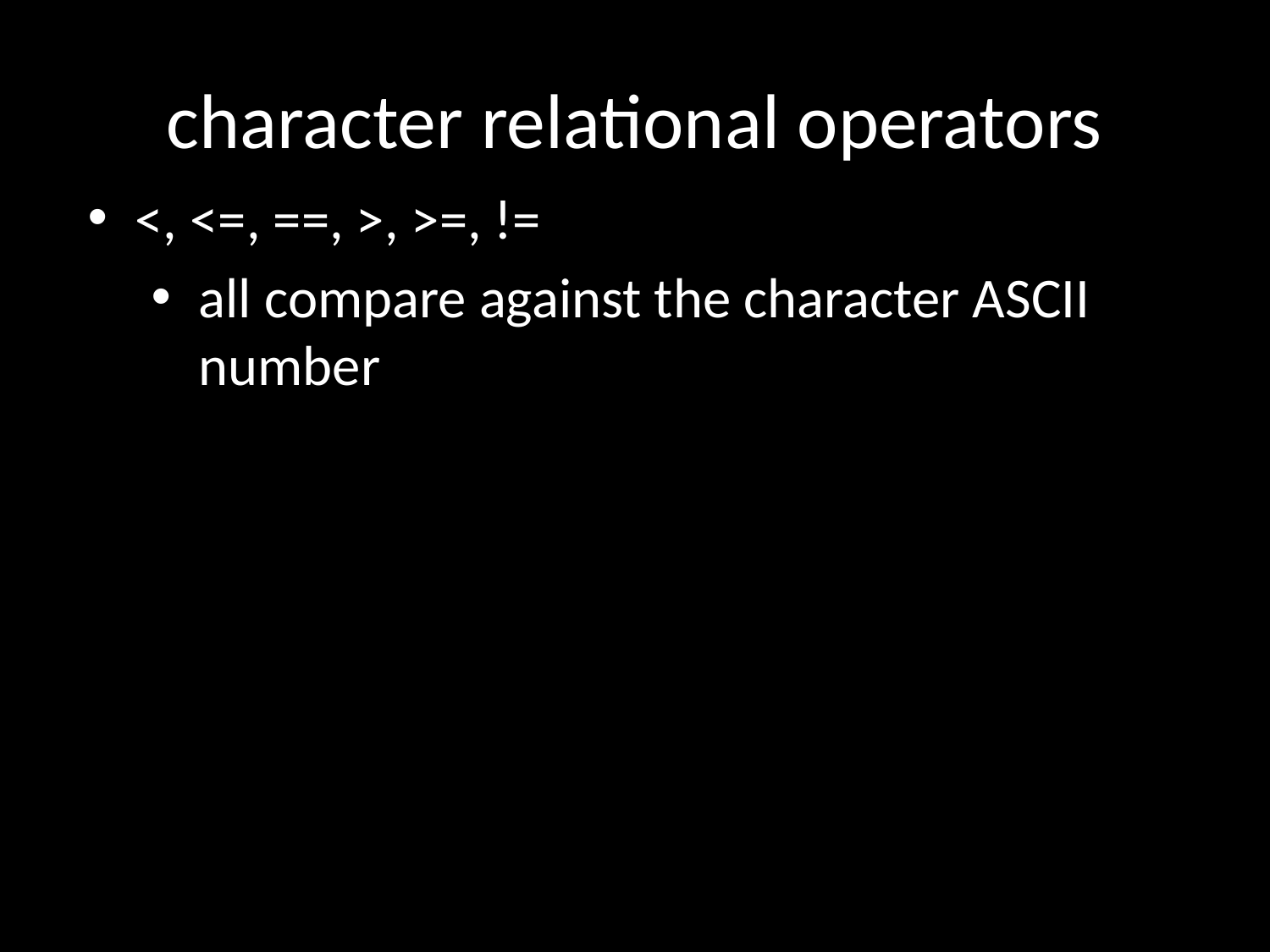

# character relational operators
<, <=, ==, >, >=, !=
all compare against the character ASCII number